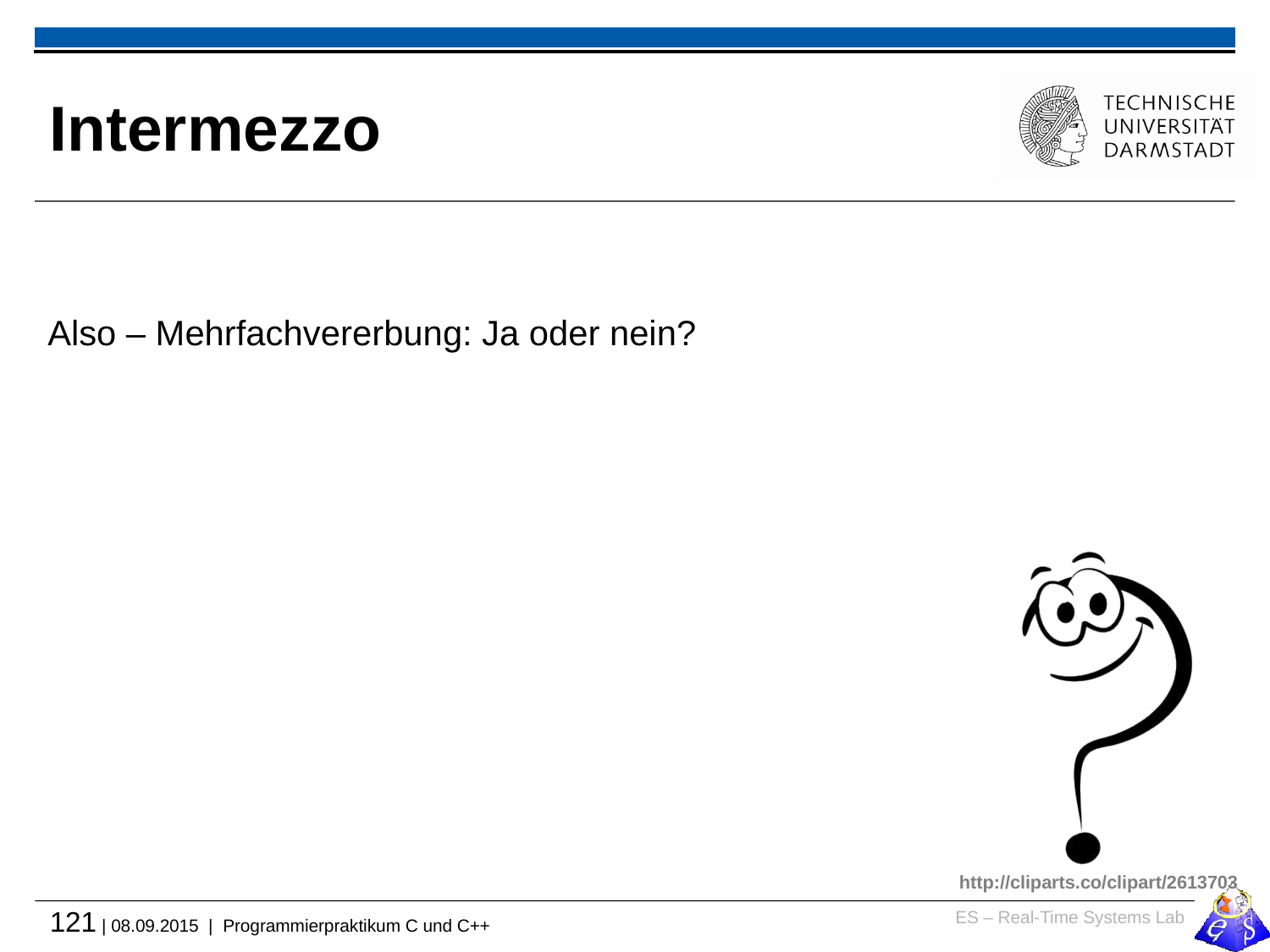

# Intermezzo

Also – Mehrfachvererbung: Ja oder nein?